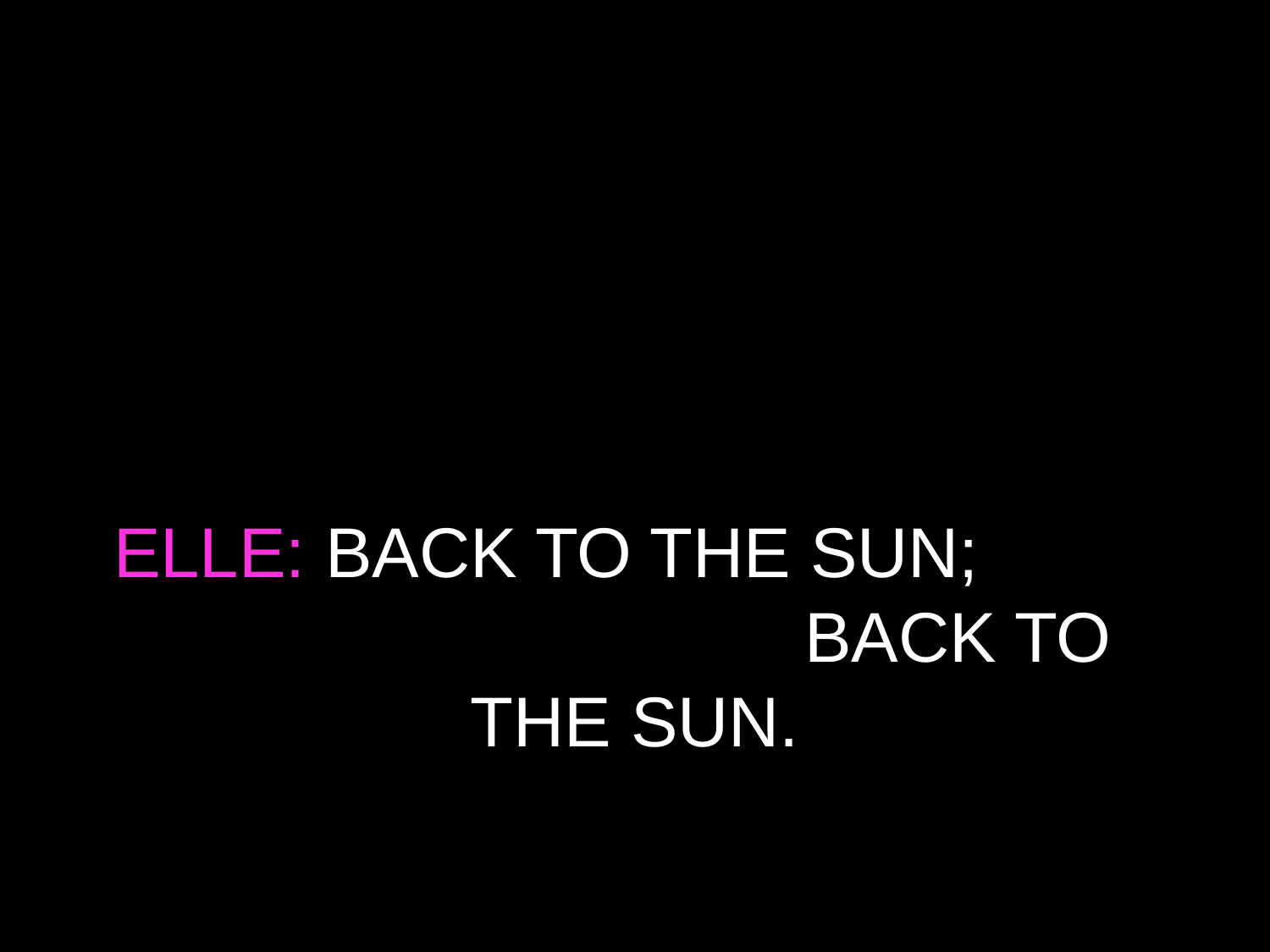

# ELLE: BACK TO THE SUN;                                           BACK TO THE SUN.